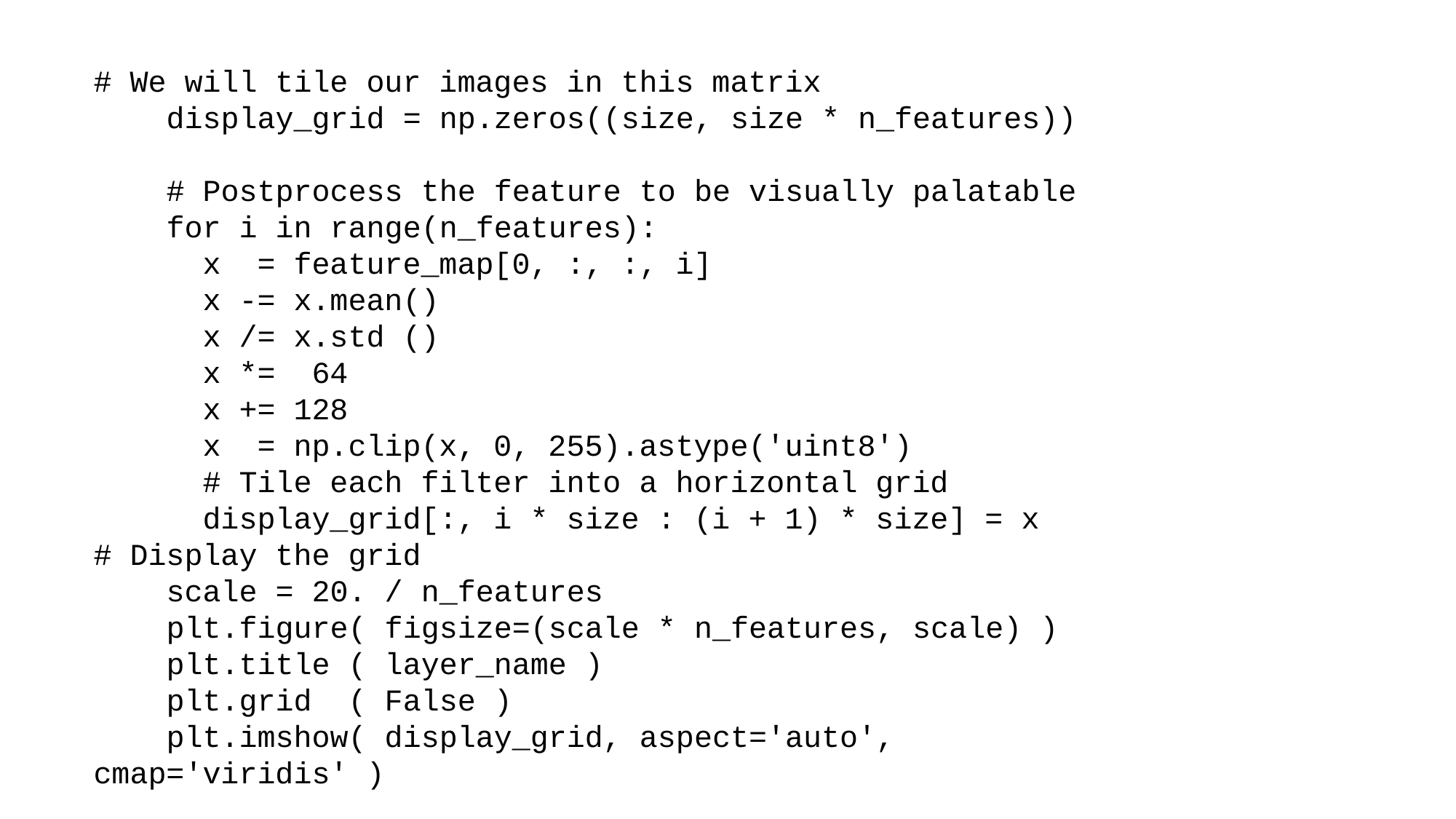

# We will tile our images in this matrix
    display_grid = np.zeros((size, size * n_features))

    # Postprocess the feature to be visually palatable
    for i in range(n_features):
      x  = feature_map[0, :, :, i]
      x -= x.mean()
      x /= x.std ()
      x *=  64
      x += 128
      x  = np.clip(x, 0, 255).astype('uint8')
      # Tile each filter into a horizontal grid
      display_grid[:, i * size : (i + 1) * size] = x
# Display the grid
    scale = 20. / n_features
    plt.figure( figsize=(scale * n_features, scale) )
    plt.title ( layer_name )
    plt.grid  ( False )
    plt.imshow( display_grid, aspect='auto', cmap='viridis' )